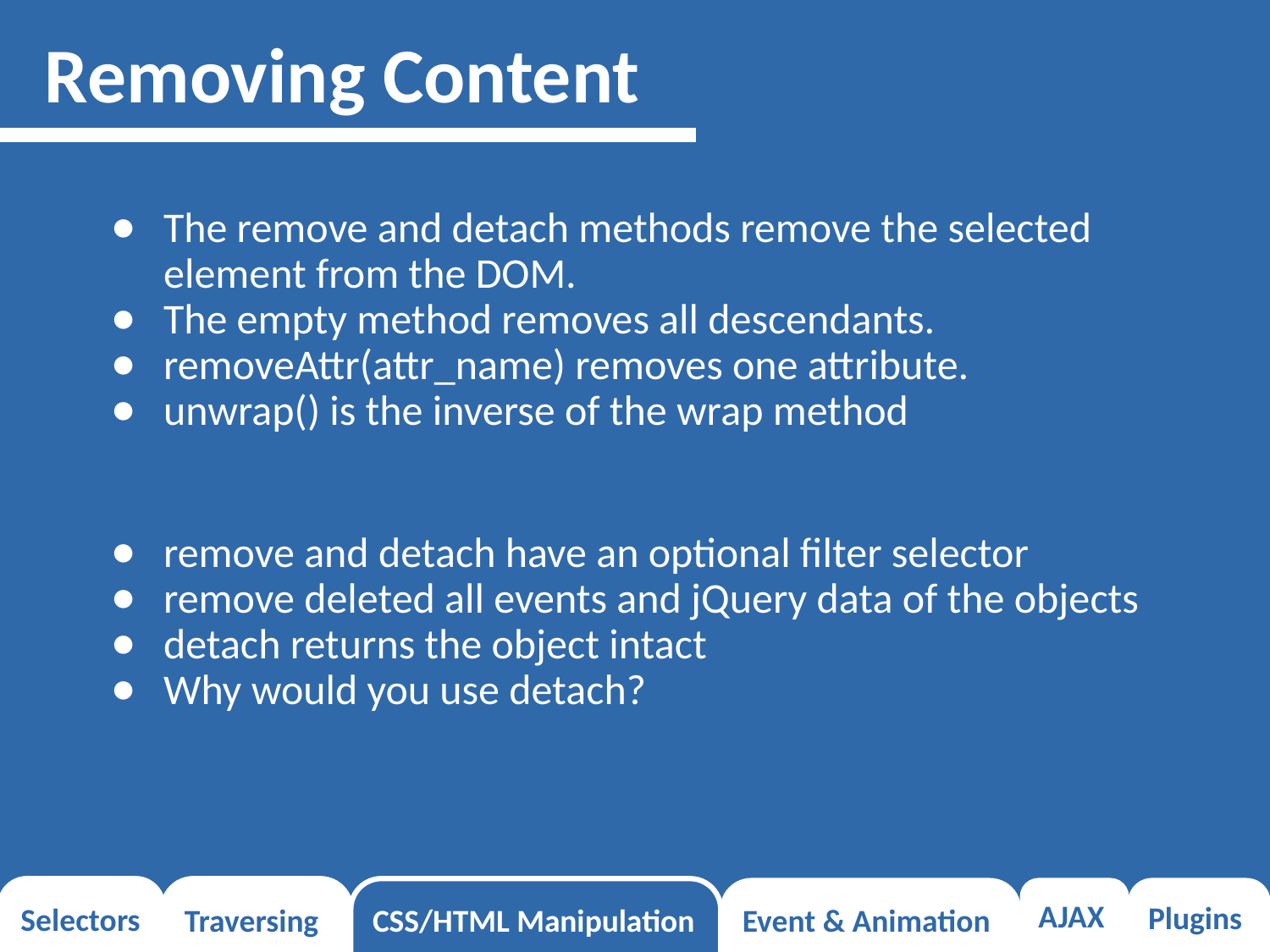

# Removing Content

The remove and detach methods remove the selected element from the DOM.
The empty method removes all descendants.
removeAttr(attr_name) removes one attribute.
unwrap() is the inverse of the wrap method

remove and detach have an optional filter selector
remove deleted all events and jQuery data of the objects
detach returns the object intact
Why would you use detach?
Selectors
Traversing
CSS/HTML Manipulation
Event & Animation
AJAX
Plugins